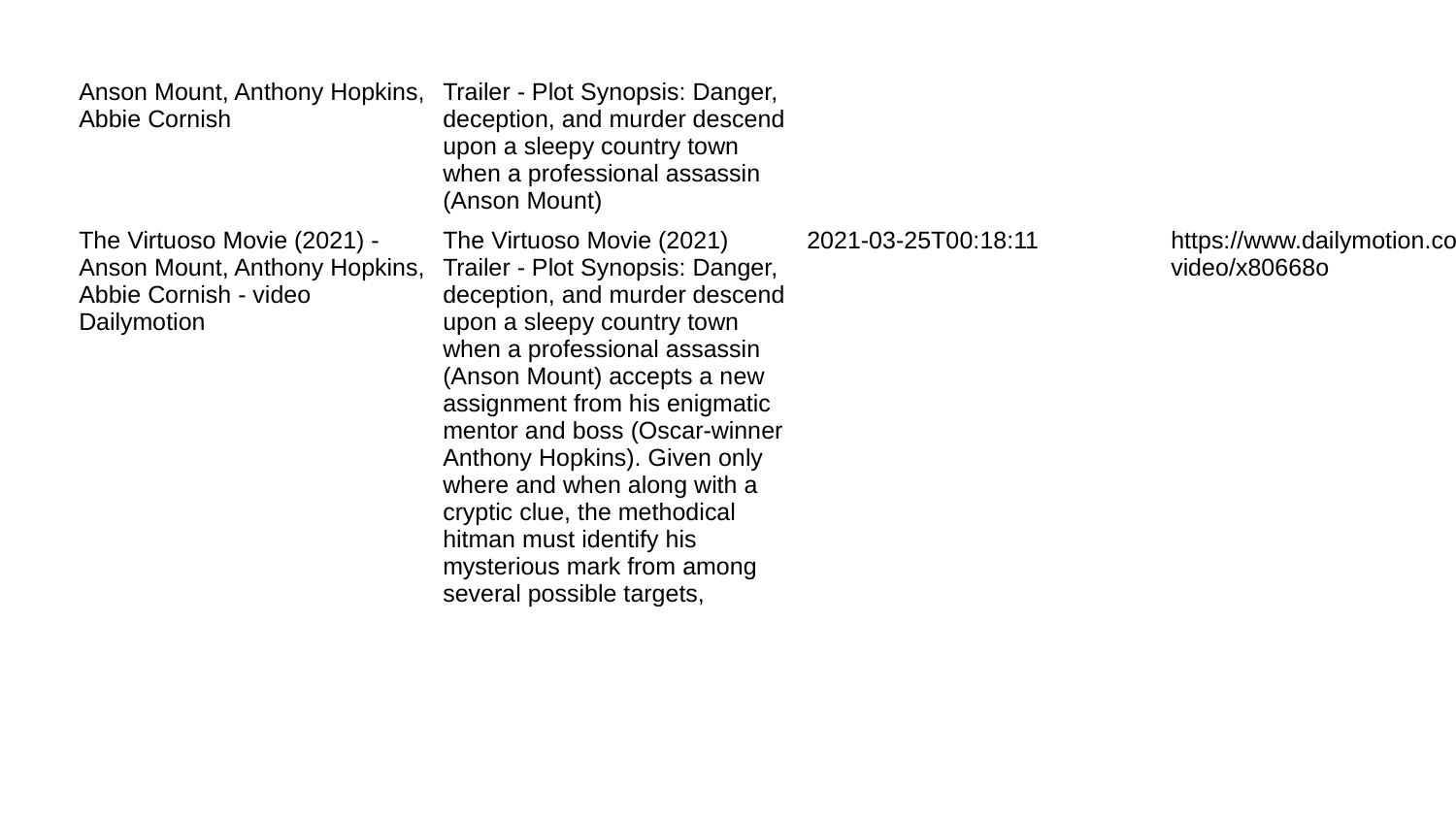

| Anson Mount, Anthony Hopkins, Abbie Cornish | Trailer - Plot Synopsis: Danger, deception, and murder descend upon a sleepy country town when a professional assassin (Anson Mount) |  |  |
| --- | --- | --- | --- |
| The Virtuoso Movie (2021) - Anson Mount, Anthony Hopkins, Abbie Cornish - video Dailymotion | The Virtuoso Movie (2021) Trailer - Plot Synopsis: Danger, deception, and murder descend upon a sleepy country town when a professional assassin (Anson Mount) accepts a new assignment from his enigmatic mentor and boss (Oscar-winner Anthony Hopkins). Given only where and when along with a cryptic clue, the methodical hitman must identify his mysterious mark from among several possible targets, | 2021-03-25T00:18:11 | https://www.dailymotion.com/video/x80668o |